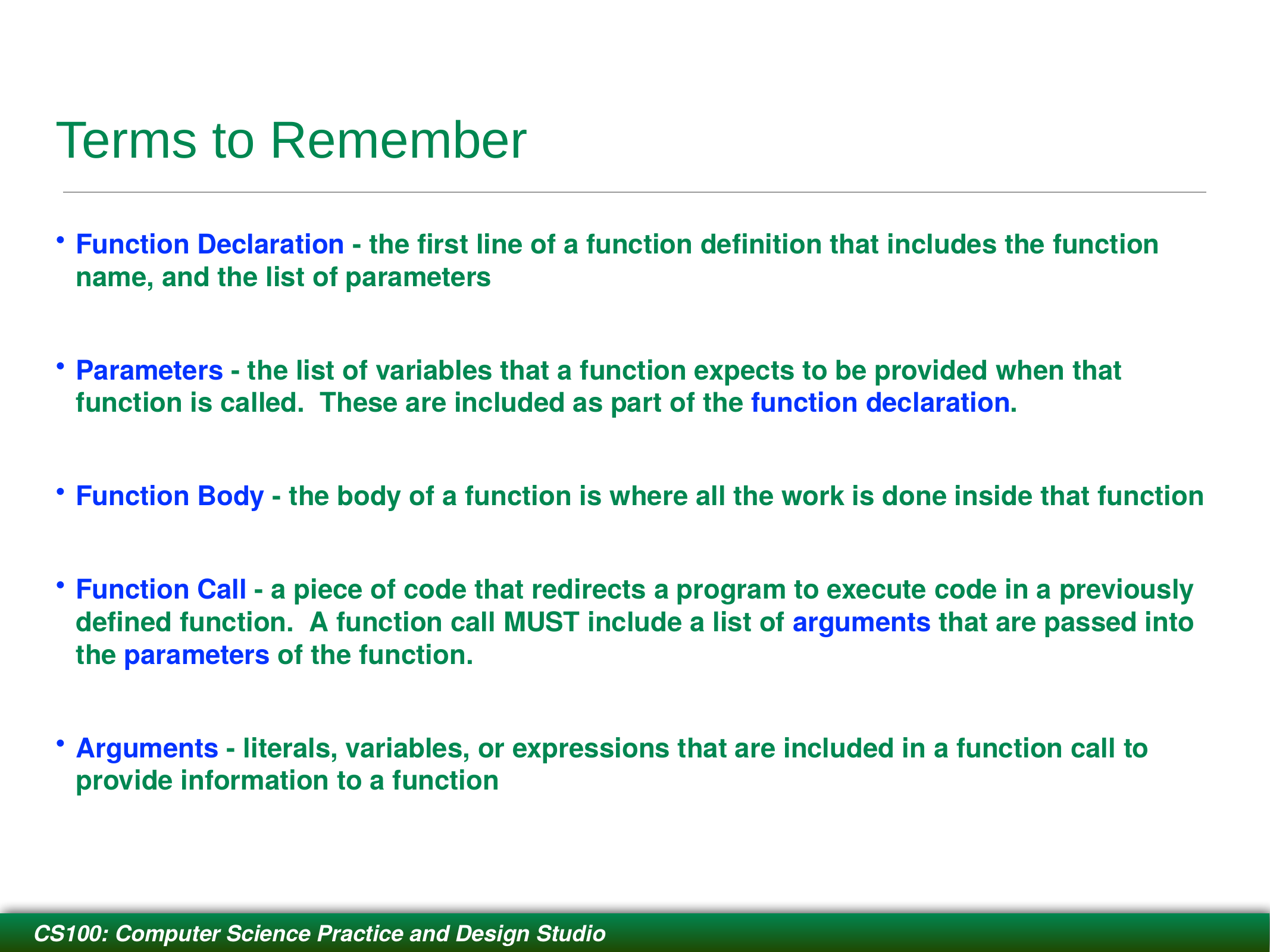

# Terms to Remember
Function Declaration - the first line of a function definition that includes the function name, and the list of parameters
Parameters - the list of variables that a function expects to be provided when that function is called.  These are included as part of the function declaration.
Function Body - the body of a function is where all the work is done inside that function
Function Call - a piece of code that redirects a program to execute code in a previously defined function.  A function call MUST include a list of arguments that are passed into the parameters of the function.
Arguments - literals, variables, or expressions that are included in a function call to provide information to a function
23